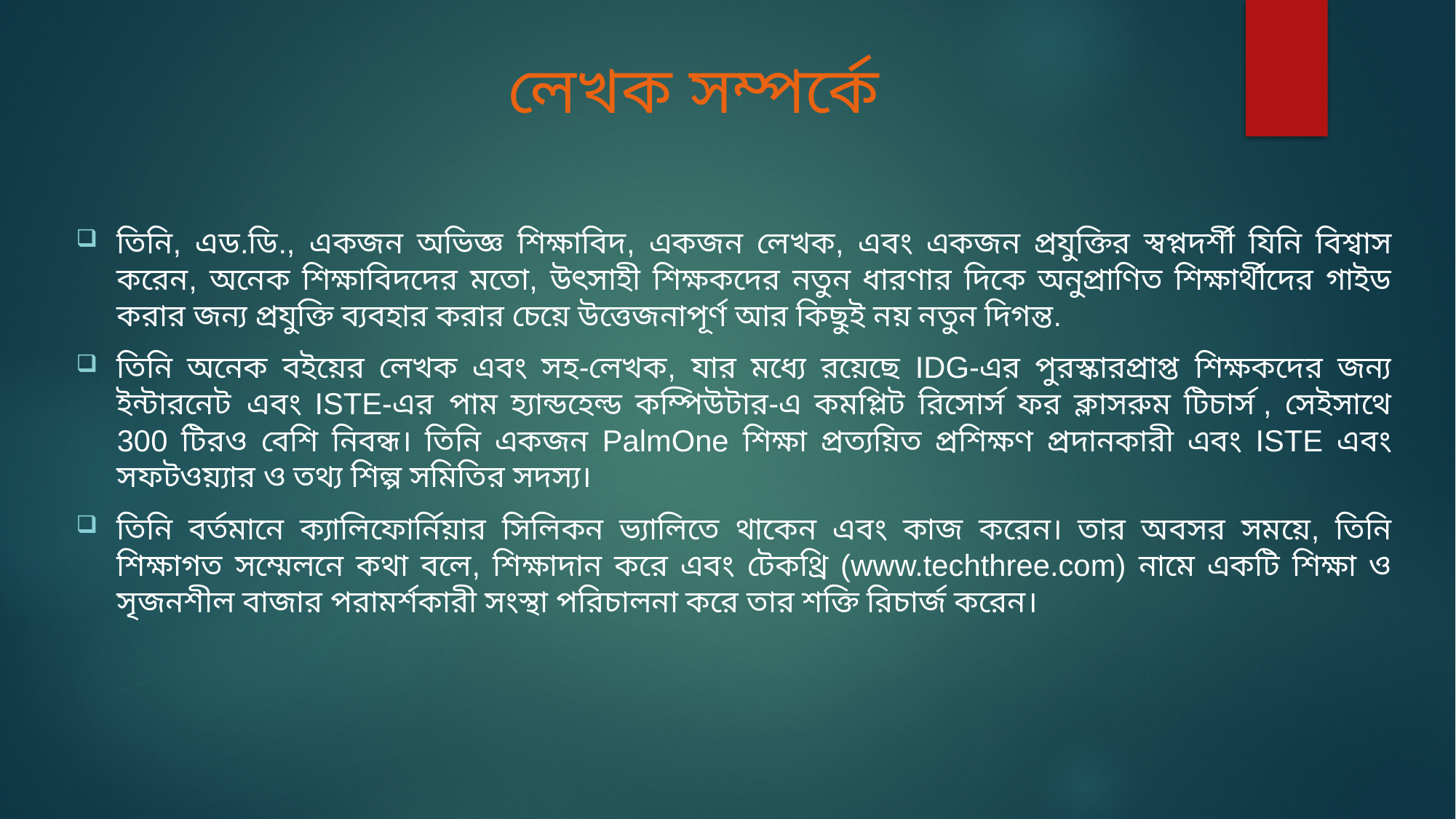

# লেখক সম্পর্কে
তিনি, এড.ডি., একজন অভিজ্ঞ শিক্ষাবিদ, একজন লেখক, এবং একজন প্রযুক্তির স্বপ্নদর্শী যিনি বিশ্বাস করেন, অনেক শিক্ষাবিদদের মতো, উৎসাহী শিক্ষকদের নতুন ধারণার দিকে অনুপ্রাণিত শিক্ষার্থীদের গাইড করার জন্য প্রযুক্তি ব্যবহার করার চেয়ে উত্তেজনাপূর্ণ আর কিছুই নয় নতুন দিগন্ত.
তিনি অনেক বইয়ের লেখক এবং সহ-লেখক, যার মধ্যে রয়েছে IDG-এর পুরস্কারপ্রাপ্ত  শিক্ষকদের জন্য ইন্টারনেট  এবং ISTE-এর  পাম হ্যান্ডহেল্ড কম্পিউটার-এ কমপ্লিট রিসোর্স ফর ক্লাসরুম টিচার্স , সেইসাথে 300 টিরও বেশি নিবন্ধ। তিনি একজন PalmOne শিক্ষা প্রত্যয়িত প্রশিক্ষণ প্রদানকারী এবং ISTE এবং সফটওয়্যার ও তথ্য শিল্প সমিতির সদস্য।
তিনি বর্তমানে ক্যালিফোর্নিয়ার সিলিকন ভ্যালিতে থাকেন এবং কাজ করেন। তার অবসর সময়ে, তিনি শিক্ষাগত সম্মেলনে কথা বলে, শিক্ষাদান করে এবং টেকথ্রি (www.techthree.com) নামে একটি শিক্ষা ও সৃজনশীল বাজার পরামর্শকারী সংস্থা পরিচালনা করে তার শক্তি রিচার্জ করেন।